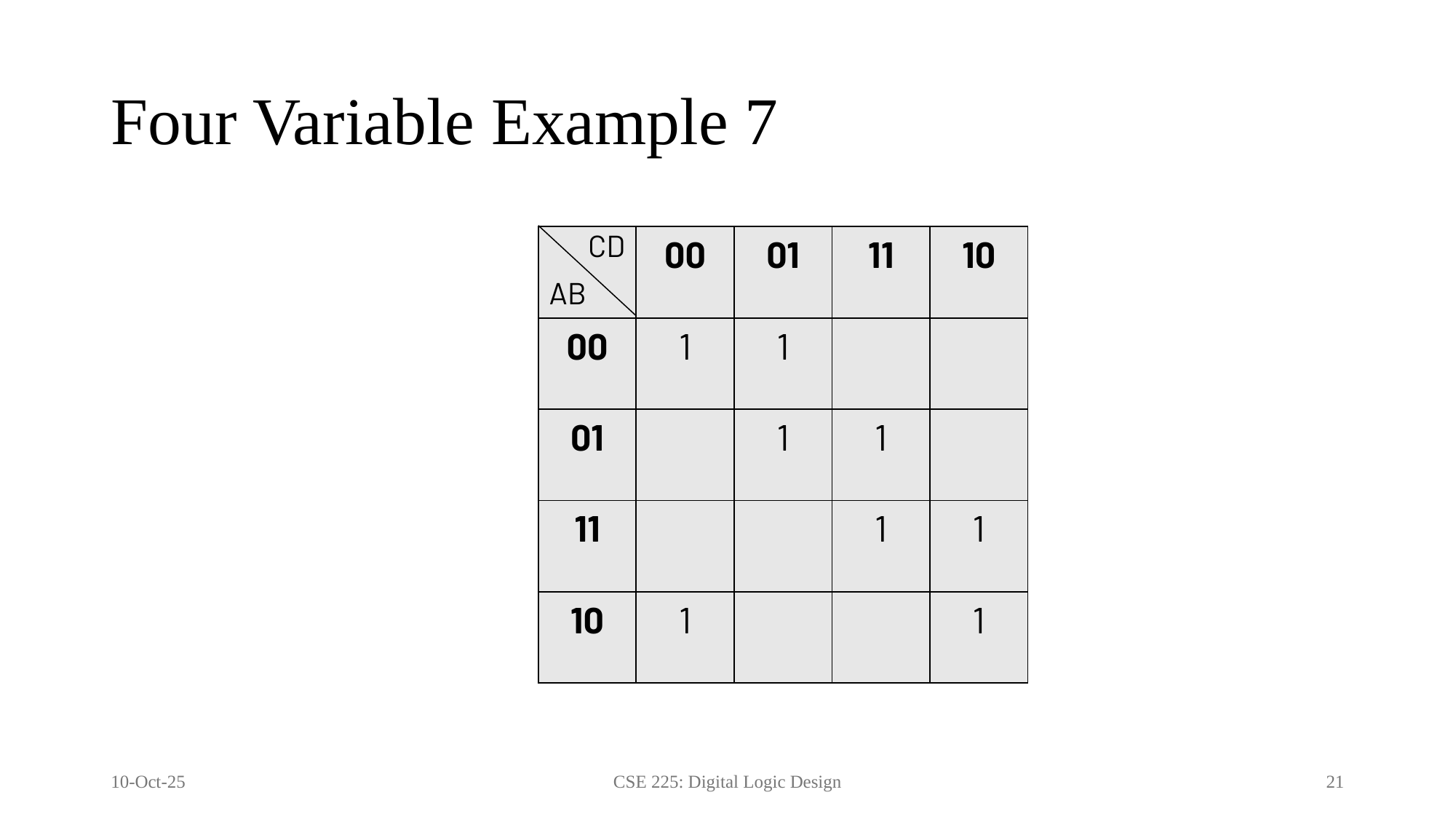

# Four Variable Example 7
CD
|  | 00 | 01 | 11 | 10 |
| --- | --- | --- | --- | --- |
| 00 | 1 | 1 |  |  |
| 01 |  | 1 | 1 |  |
| 11 |  |  | 1 | 1 |
| 10 | 1 |  |  | 1 |
AB
10-Oct-25
CSE 225: Digital Logic Design
21